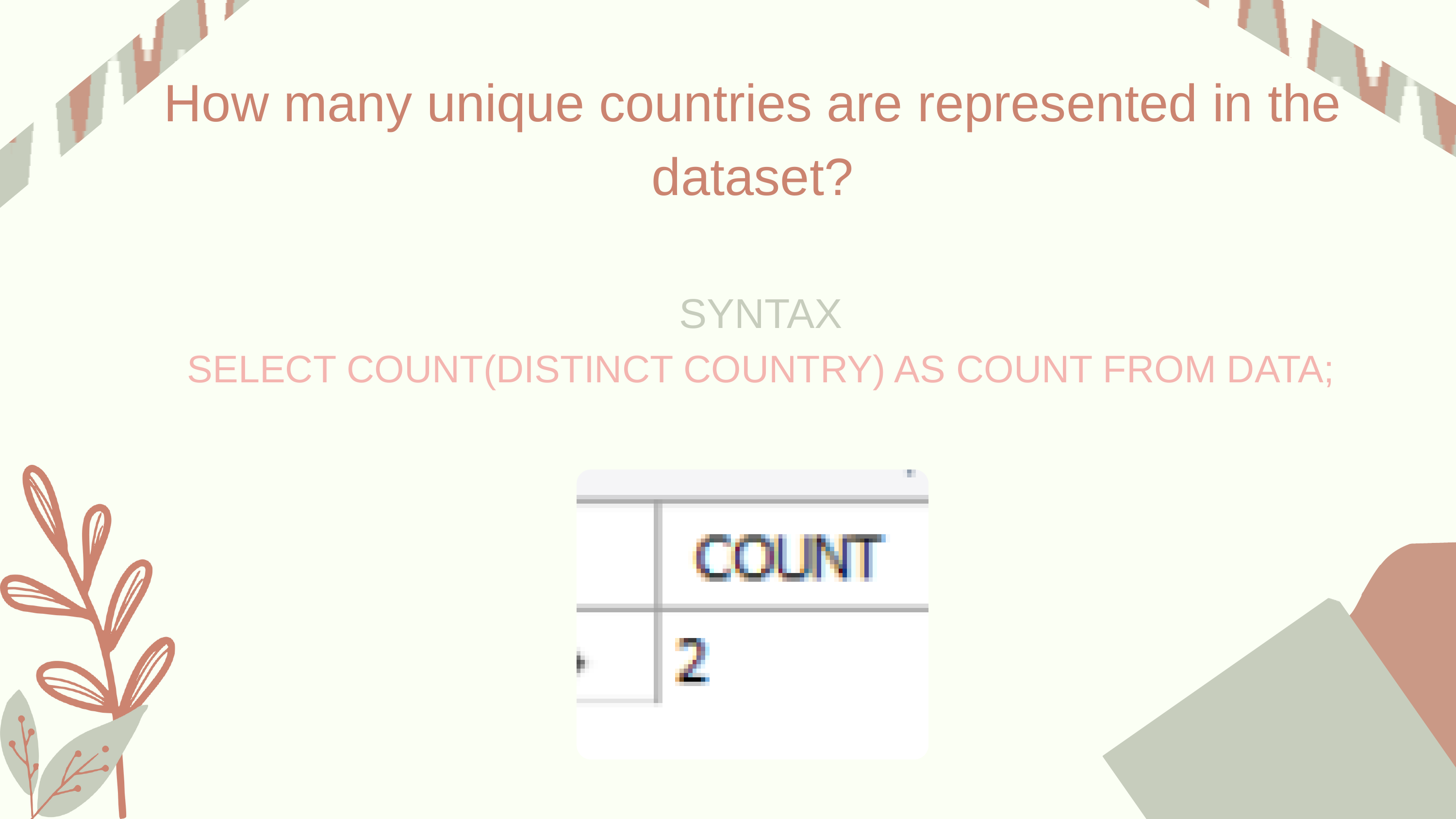

How many unique countries are represented in the dataset?

SYNTAX
SELECT COUNT(DISTINCT COUNTRY) AS COUNT FROM DATA;